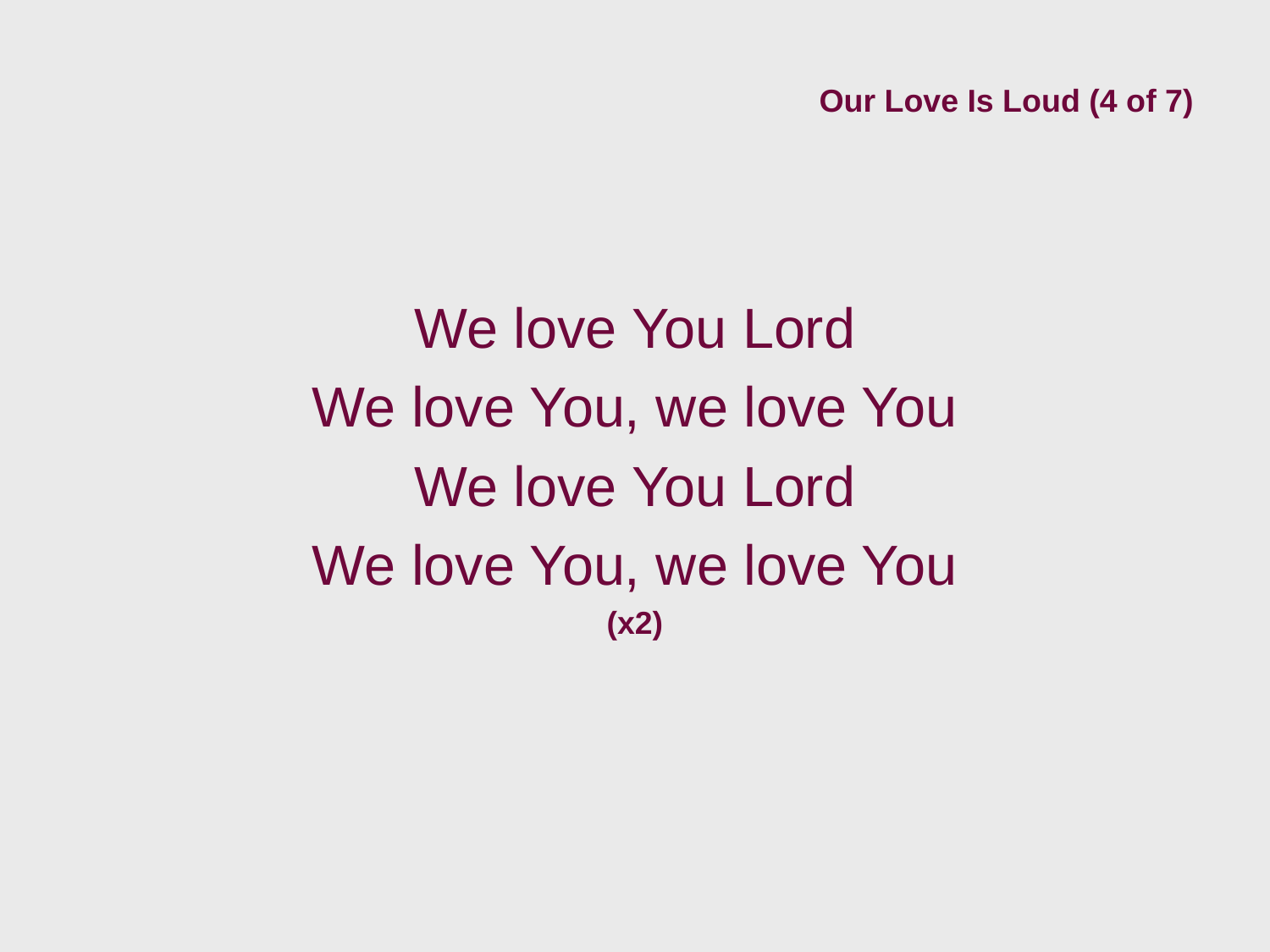

# Our Love Is Loud (4 of 7)
We love You Lord
We love You, we love You
We love You Lord
We love You, we love You
(x2)